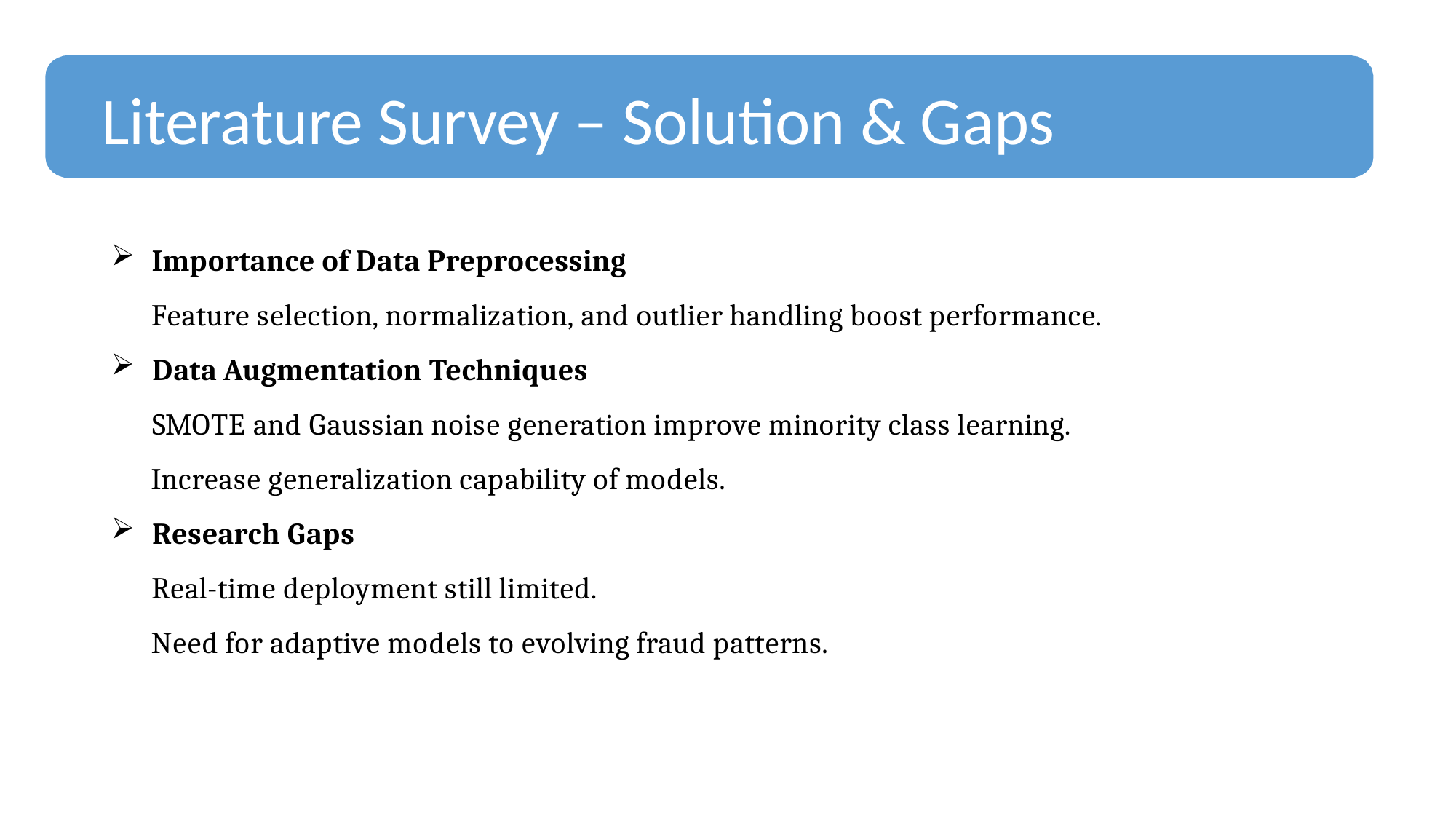

# Literature Survey – Solution & Gaps
Importance of Data Preprocessing
      Feature selection, normalization, and outlier handling boost performance.
Data Augmentation Techniques
      SMOTE and Gaussian noise generation improve minority class learning.
      Increase generalization capability of models.
Research Gaps
      Real-time deployment still limited.
      Need for adaptive models to evolving fraud patterns.